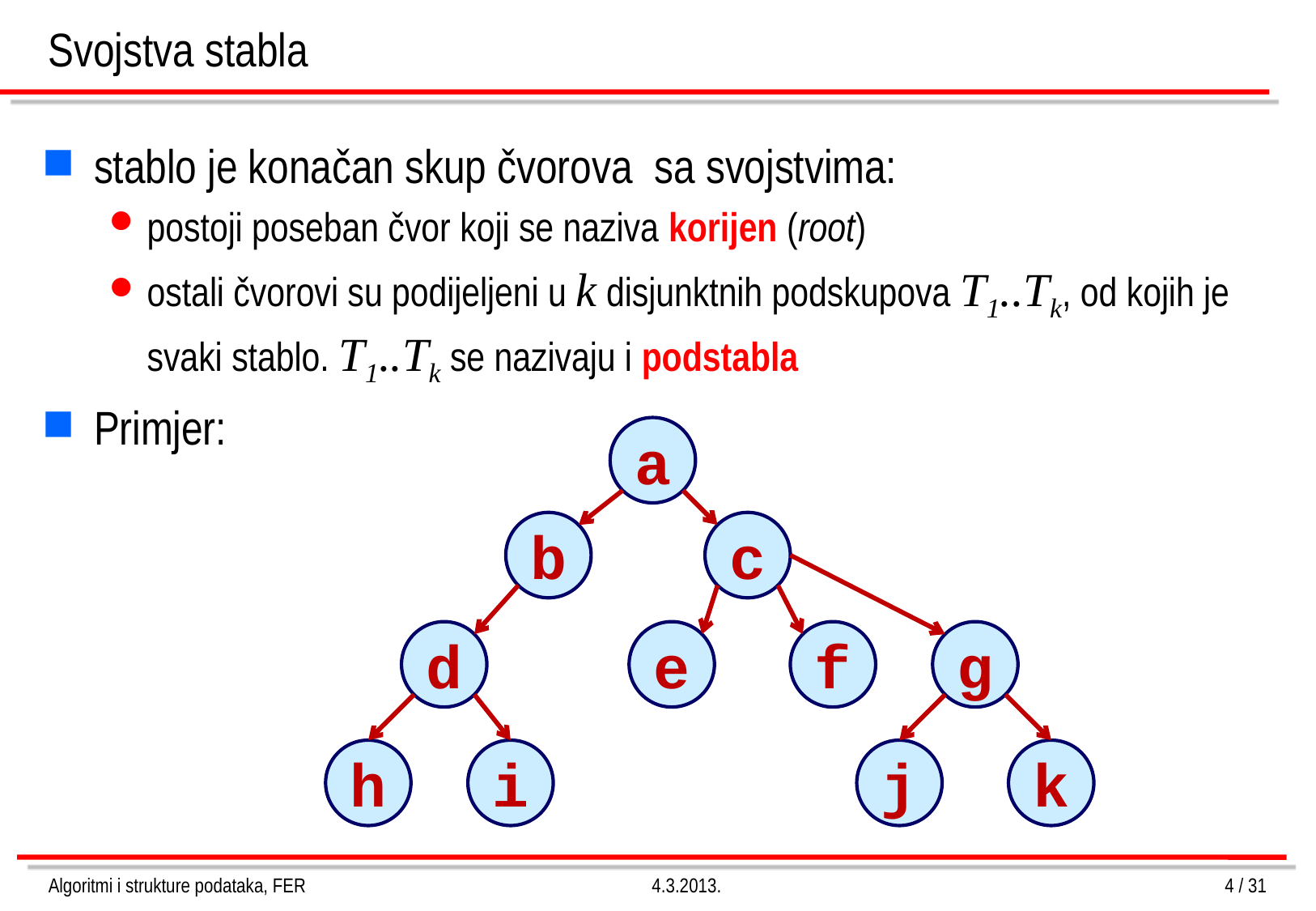

Svojstva stabla
stablo je konačan skup čvorova  sa svojstvima:
postoji poseban čvor koji se naziva korijen (root)
ostali čvorovi su podijeljeni u k disjunktnih podskupova T1..Tk, od kojih je svaki stablo. T1..Tk se nazivaju i podstabla
Primjer:

a
b
c
d
e
f
g
h
i
j
k
Algoritmi i strukture podataka, FER
4.3.2013.
4 / 31